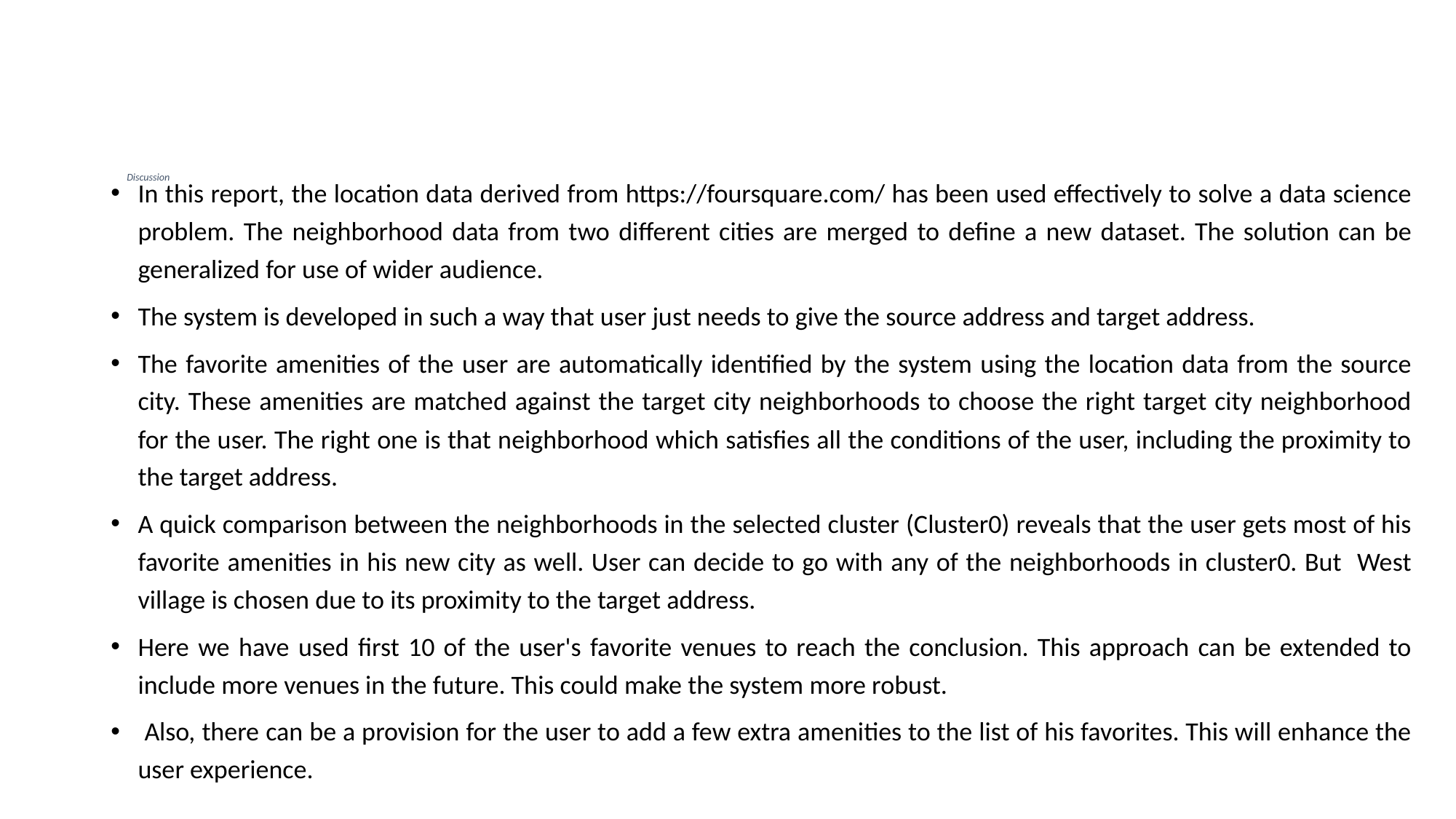

# Discussion
In this report, the location data derived from https://foursquare.com/ has been used effectively to solve a data science problem. The neighborhood data from two different cities are merged to define a new dataset. The solution can be generalized for use of wider audience.
The system is developed in such a way that user just needs to give the source address and target address.
The favorite amenities of the user are automatically identified by the system using the location data from the source city. These amenities are matched against the target city neighborhoods to choose the right target city neighborhood for the user. The right one is that neighborhood which satisfies all the conditions of the user, including the proximity to the target address.
A quick comparison between the neighborhoods in the selected cluster (Cluster0) reveals that the user gets most of his favorite amenities in his new city as well. User can decide to go with any of the neighborhoods in cluster0. But  West village is chosen due to its proximity to the target address.
Here we have used first 10 of the user's favorite venues to reach the conclusion. This approach can be extended to include more venues in the future. This could make the system more robust.
 Also, there can be a provision for the user to add a few extra amenities to the list of his favorites. This will enhance the user experience.